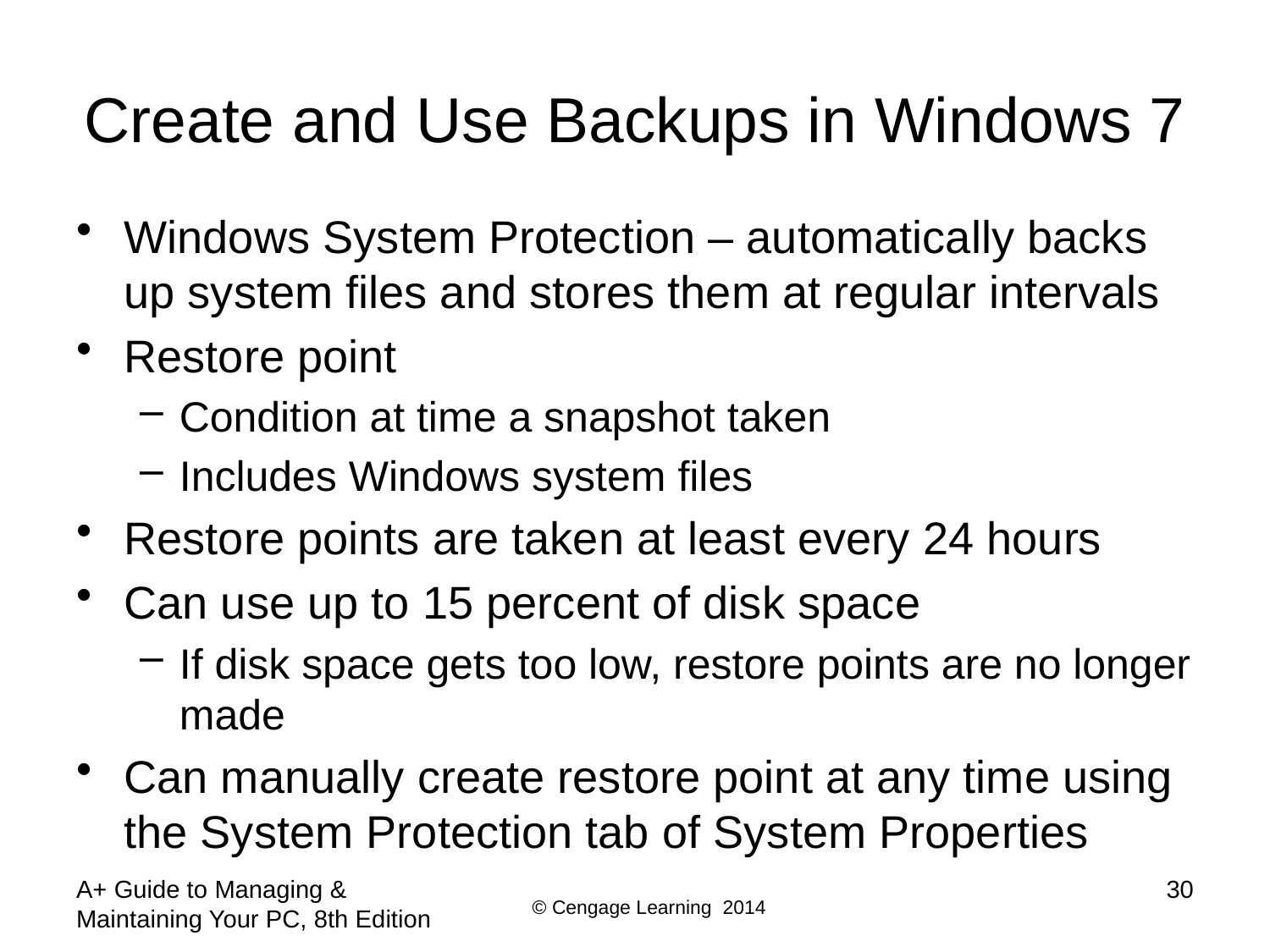

# Create and Use Backups in Windows 7
Windows System Protection – automatically backs up system files and stores them at regular intervals
Restore point
Condition at time a snapshot taken
Includes Windows system files
Restore points are taken at least every 24 hours
Can use up to 15 percent of disk space
If disk space gets too low, restore points are no longer made
Can manually create restore point at any time using the System Protection tab of System Properties

A+ Guide to Managing & Maintaining Your PC, 8th Edition
30